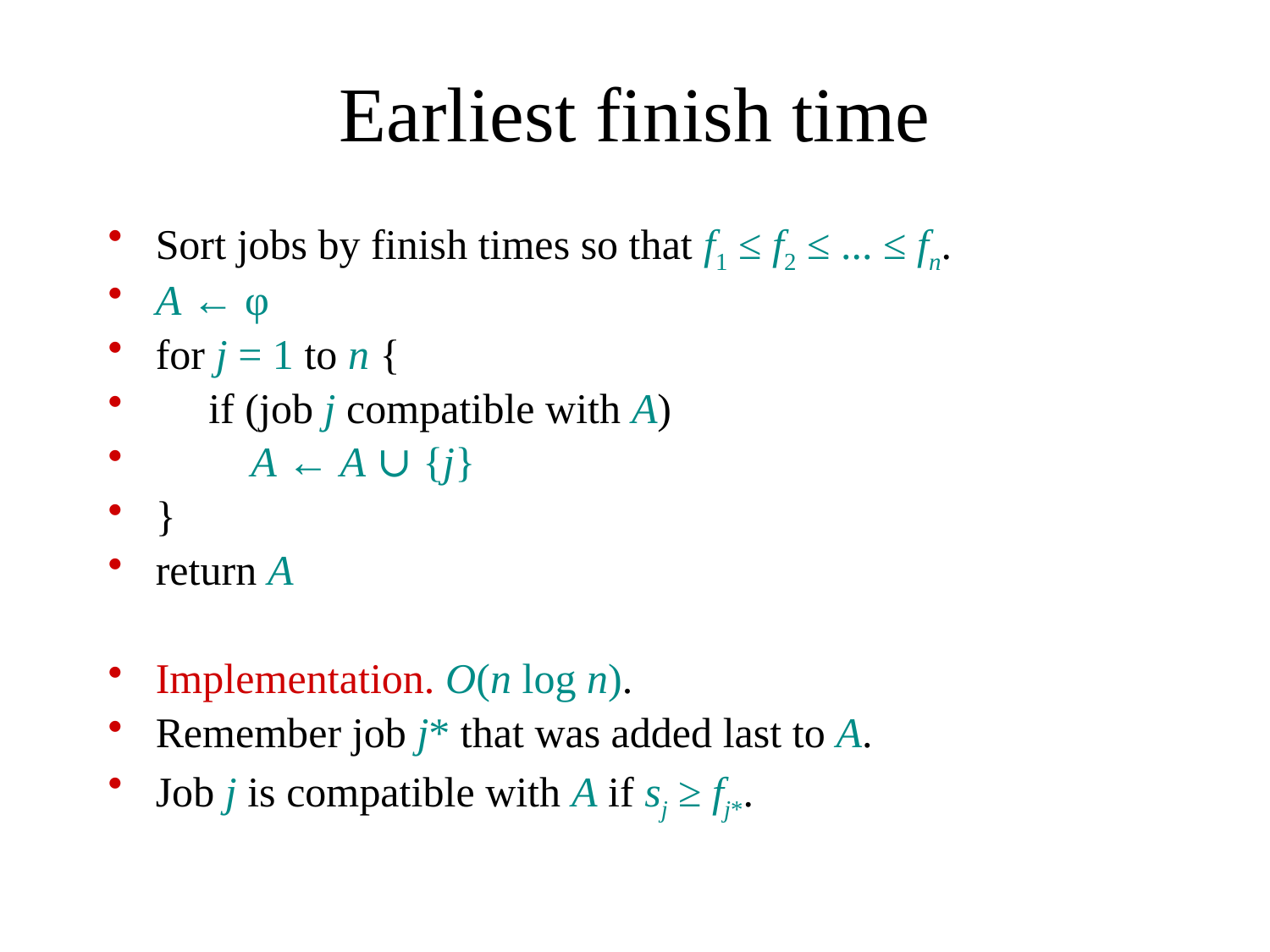

# Earliest finish time
Sort jobs by finish times so that f1 ≤ f2 ≤ ... ≤ fn.
A ← φ
for j = 1 to n {
     if (job j compatible with A)
         A ← A ∪ {j}
}
return A

Implementation. O(n log n).
Remember job j* that was added last to A.
Job j is compatible with A if sj ≥ fj*.
9